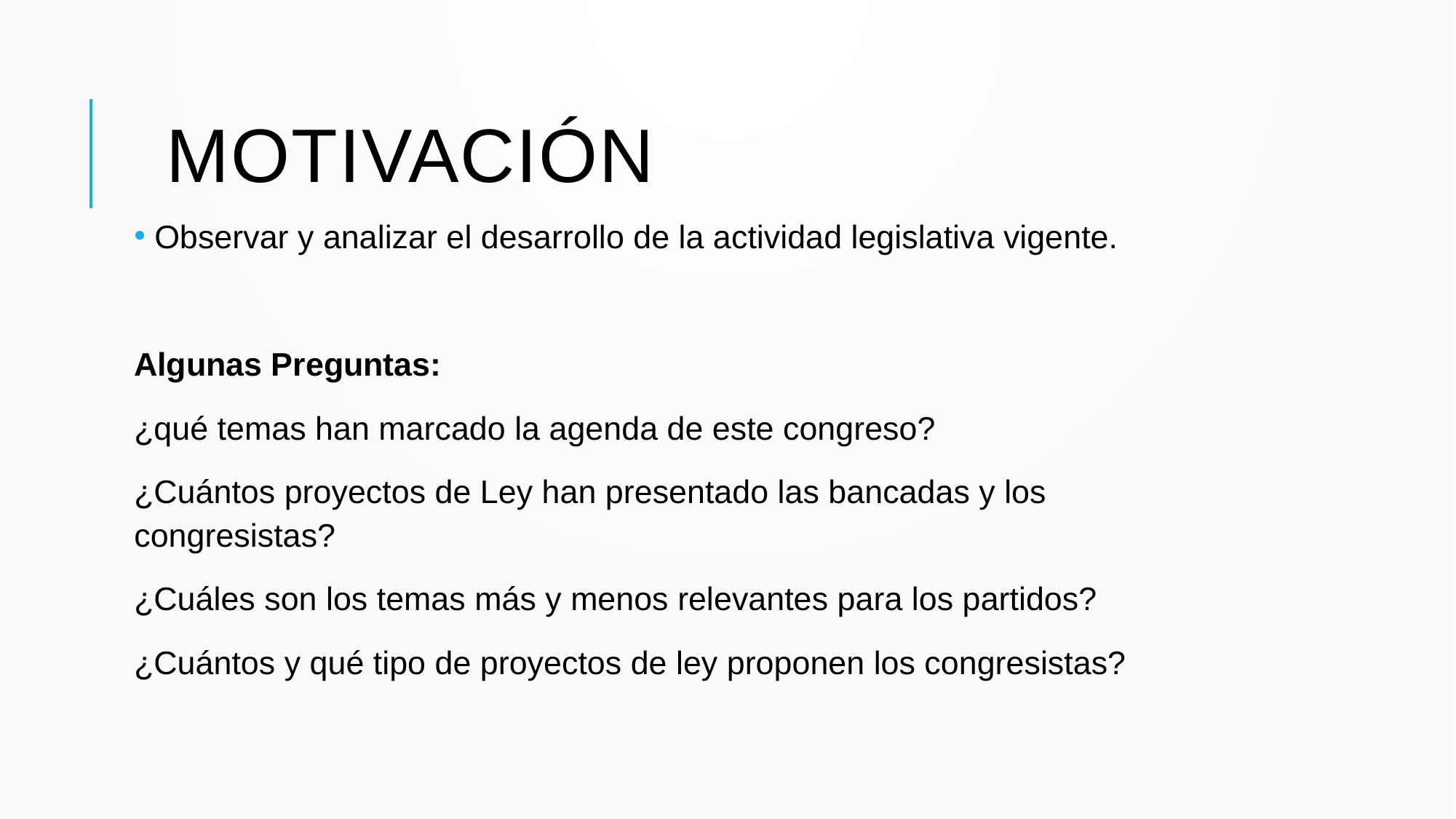

# Motivación

 Observar y analizar el desarrollo de la actividad legislativa vigente.

Algunas Preguntas:
¿qué temas han marcado la agenda de este congreso?
¿Cuántos proyectos de Ley han presentado las bancadas y los congresistas?
¿Cuáles son los temas más y menos relevantes para los partidos?
¿Cuántos y qué tipo de proyectos de ley proponen los congresistas?